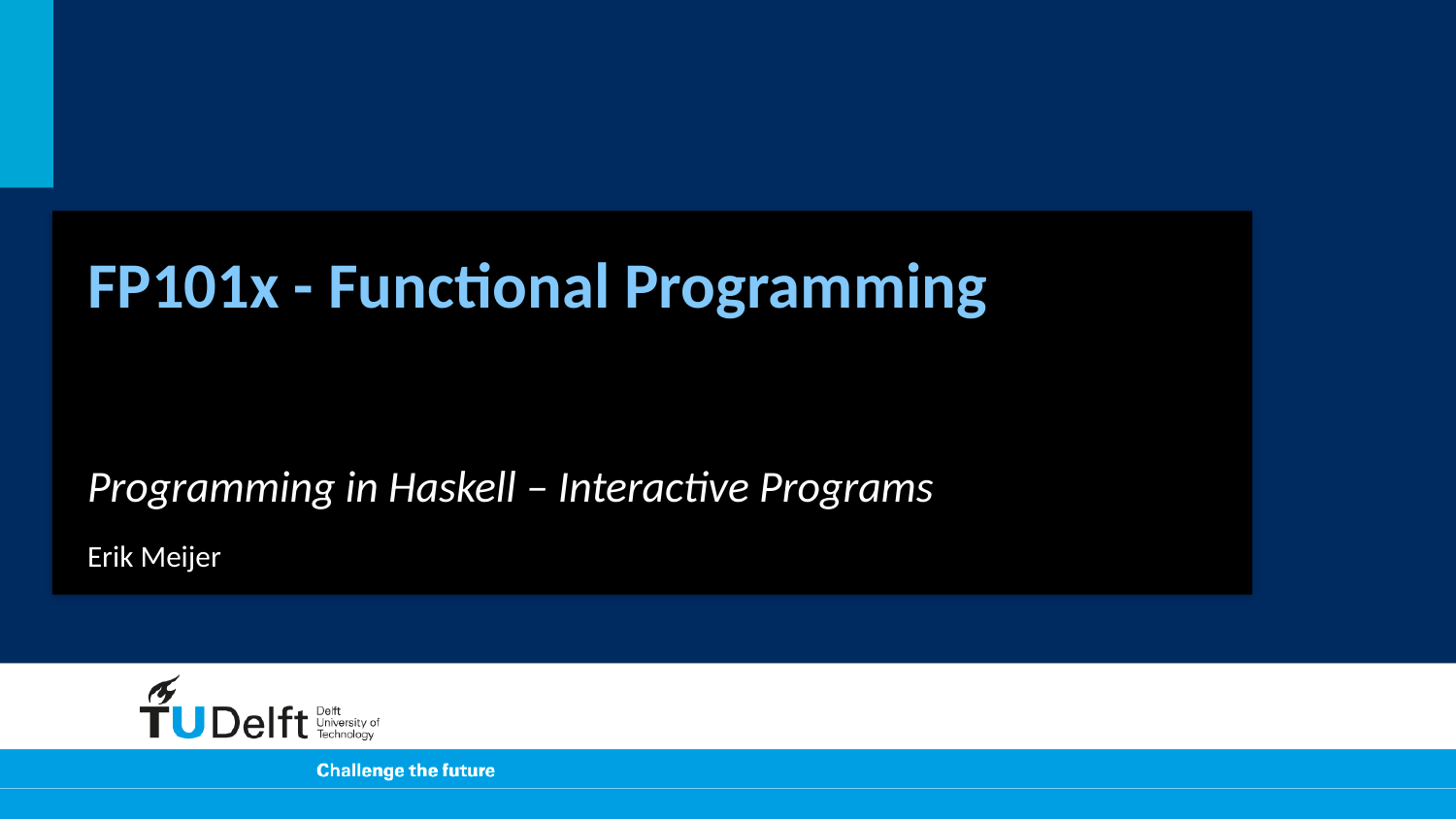

# FP101x - Functional Programming
Programming in Haskell – Interactive Programs
Erik Meijer